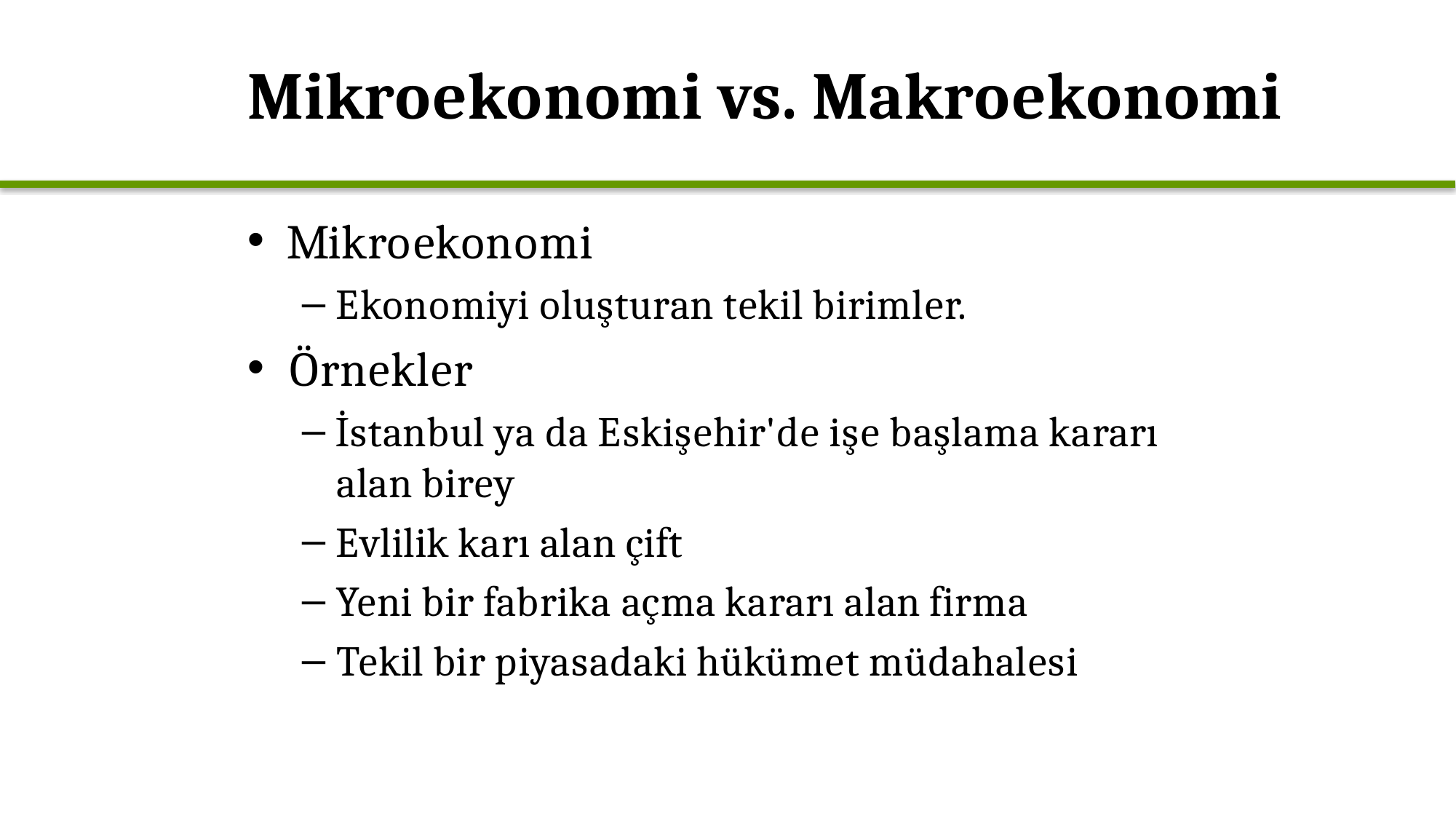

# Mikroekonomi vs. Makroekonomi
Mikroekonomi
Ekonomiyi oluşturan tekil birimler.
Örnekler
İstanbul ya da Eskişehir'de işe başlama kararı alan birey
Evlilik karı alan çift
Yeni bir fabrika açma kararı alan firma
Tekil bir piyasadaki hükümet müdahalesi